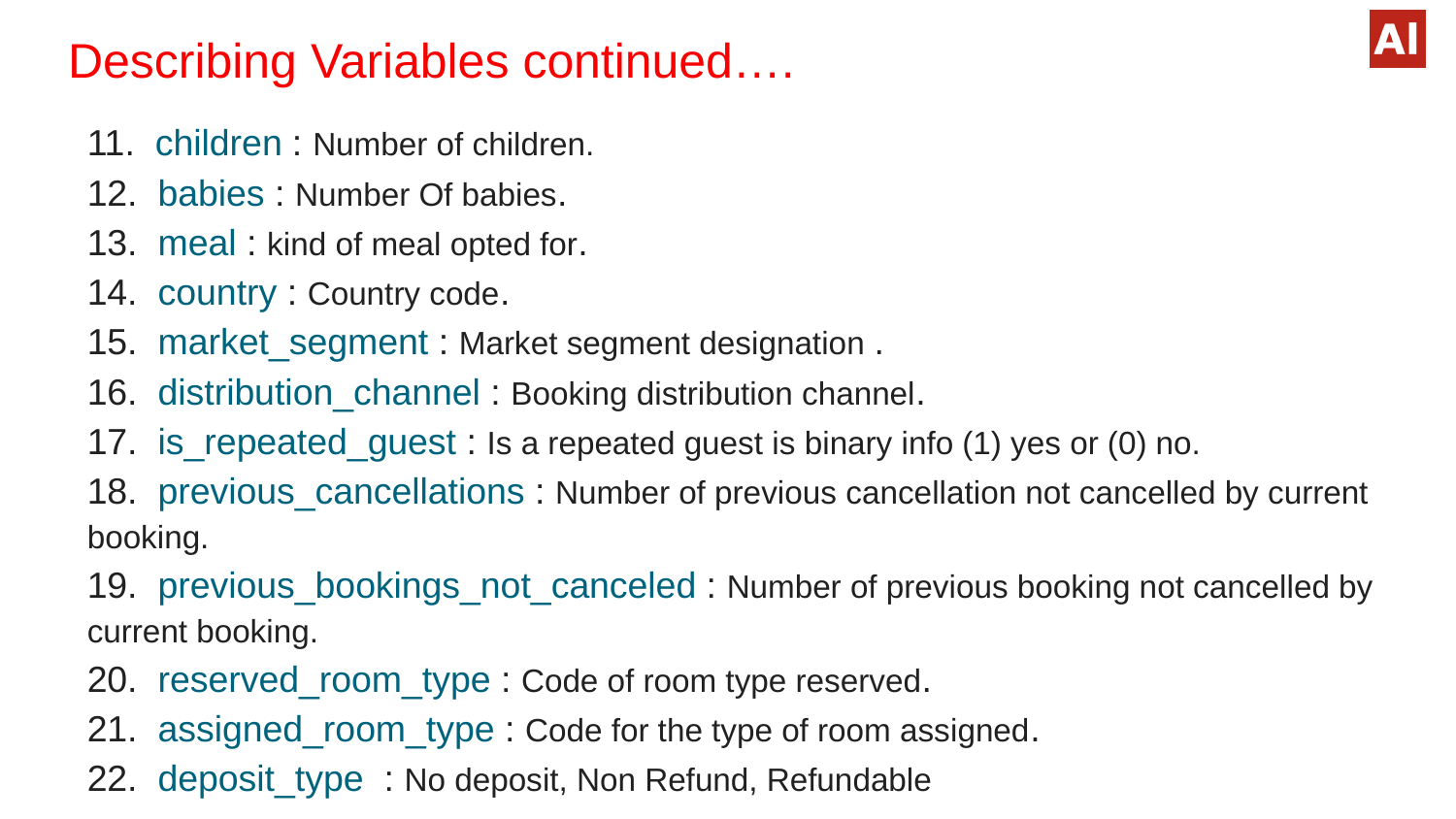

Describing Variables continued….
11.  children : Number of children.
12.  babies : Number Of babies.
13.  meal : kind of meal opted for.
14.  country : Country code.
15.  market_segment : Market segment designation .
16.  distribution_channel : Booking distribution channel.
17.  is_repeated_guest : Is a repeated guest is binary info (1) yes or (0) no.
18.  previous_cancellations : Number of previous cancellation not cancelled by current booking.
19.  previous_bookings_not_canceled : Number of previous booking not cancelled by current booking.
20.  reserved_room_type : Code of room type reserved.
21.  assigned_room_type : Code for the type of room assigned.
22.  deposit_type  : No deposit, Non Refund, Refundable